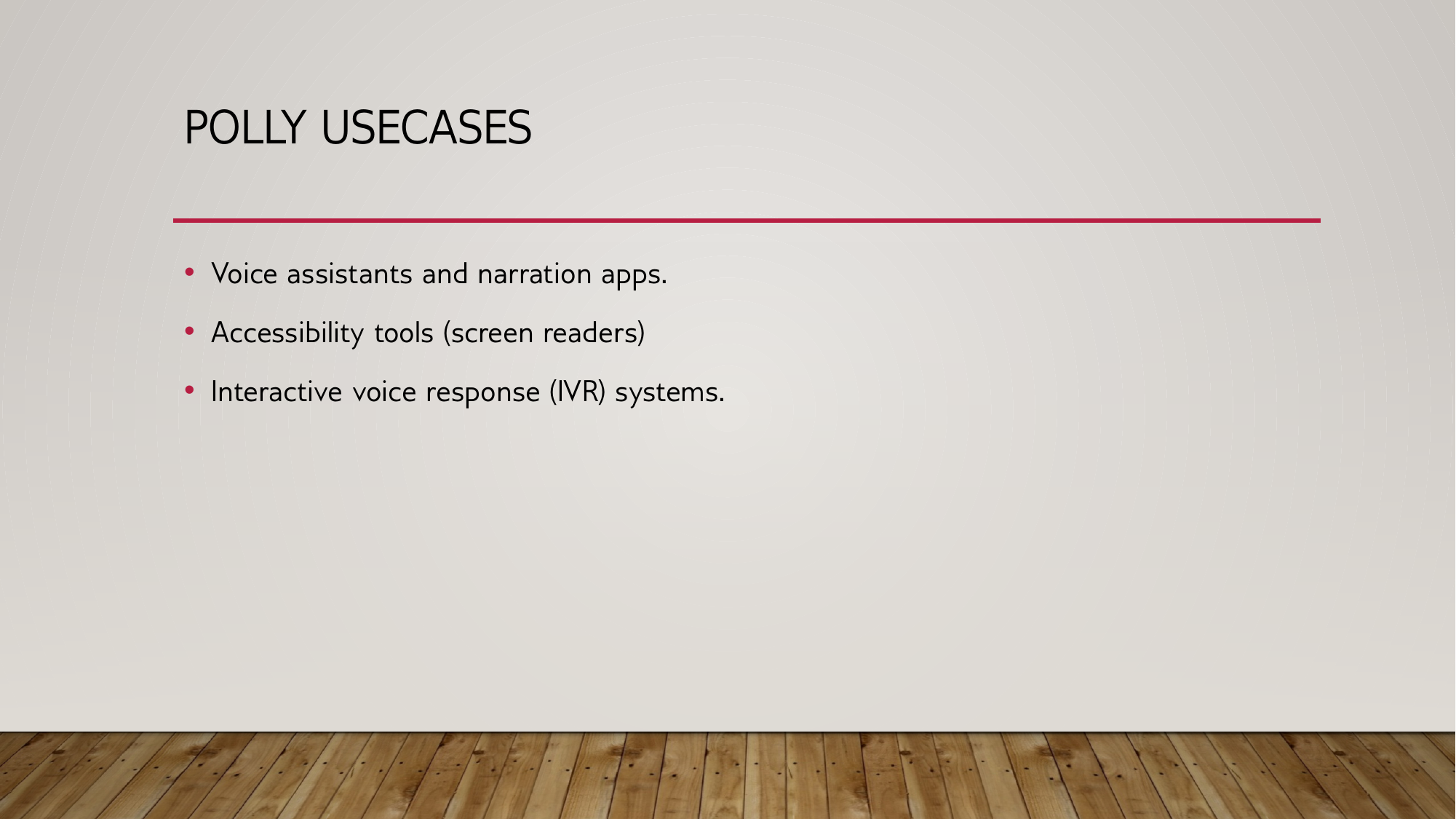

# Polly Usecases
Voice assistants and narration apps.
Accessibility tools (screen readers)
Interactive voice response (IVR) systems.